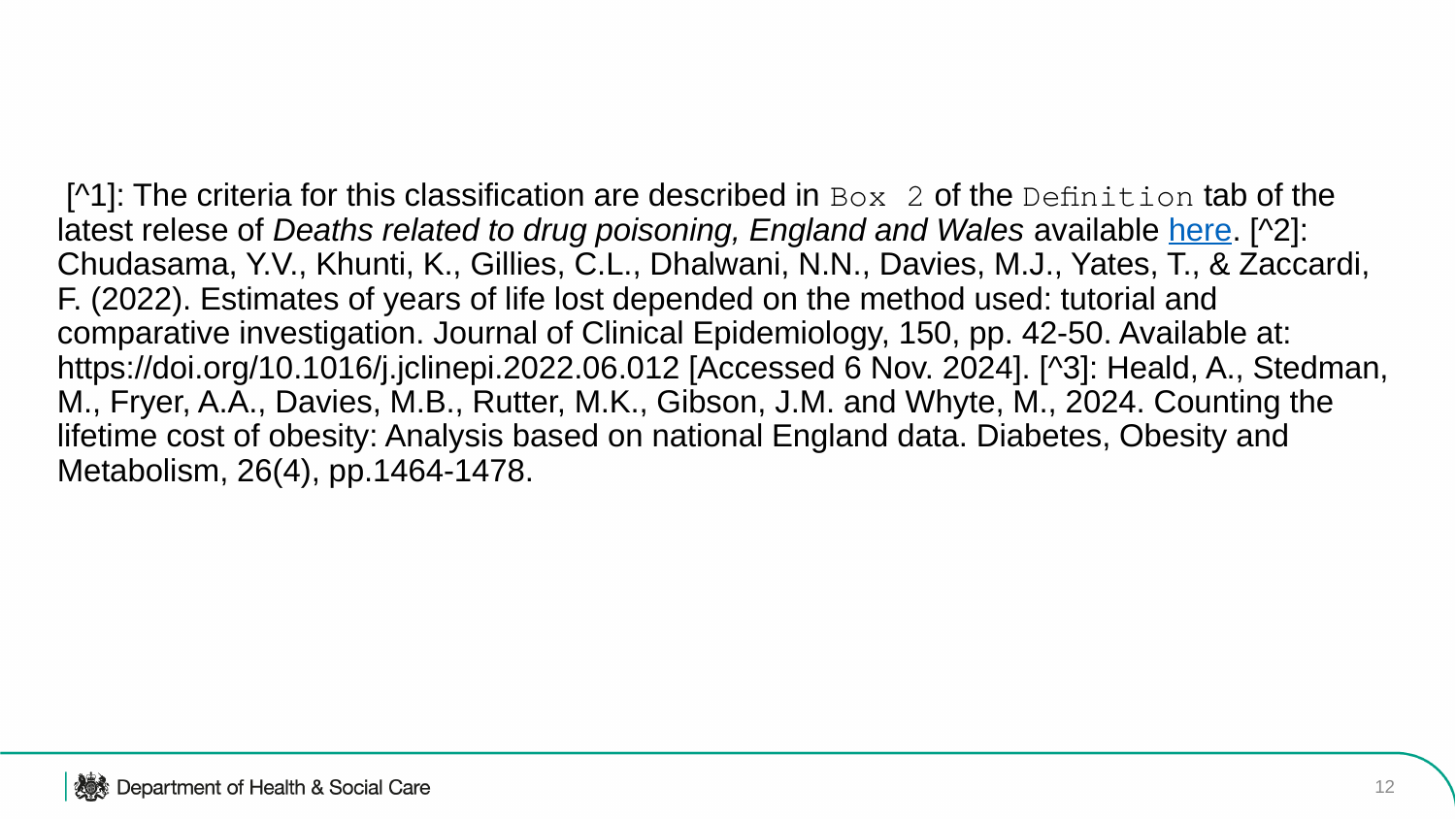

[^1]: The criteria for this classification are described in Box 2 of the Definition tab of the latest relese of Deaths related to drug poisoning, England and Wales available here. [^2]: Chudasama, Y.V., Khunti, K., Gillies, C.L., Dhalwani, N.N., Davies, M.J., Yates, T., & Zaccardi, F. (2022). Estimates of years of life lost depended on the method used: tutorial and comparative investigation. Journal of Clinical Epidemiology, 150, pp. 42-50. Available at: https://doi.org/10.1016/j.jclinepi.2022.06.012 [Accessed 6 Nov. 2024]. [^3]: Heald, A., Stedman, M., Fryer, A.A., Davies, M.B., Rutter, M.K., Gibson, J.M. and Whyte, M., 2024. Counting the lifetime cost of obesity: Analysis based on national England data. Diabetes, Obesity and Metabolism, 26(4), pp.1464-1478.
12